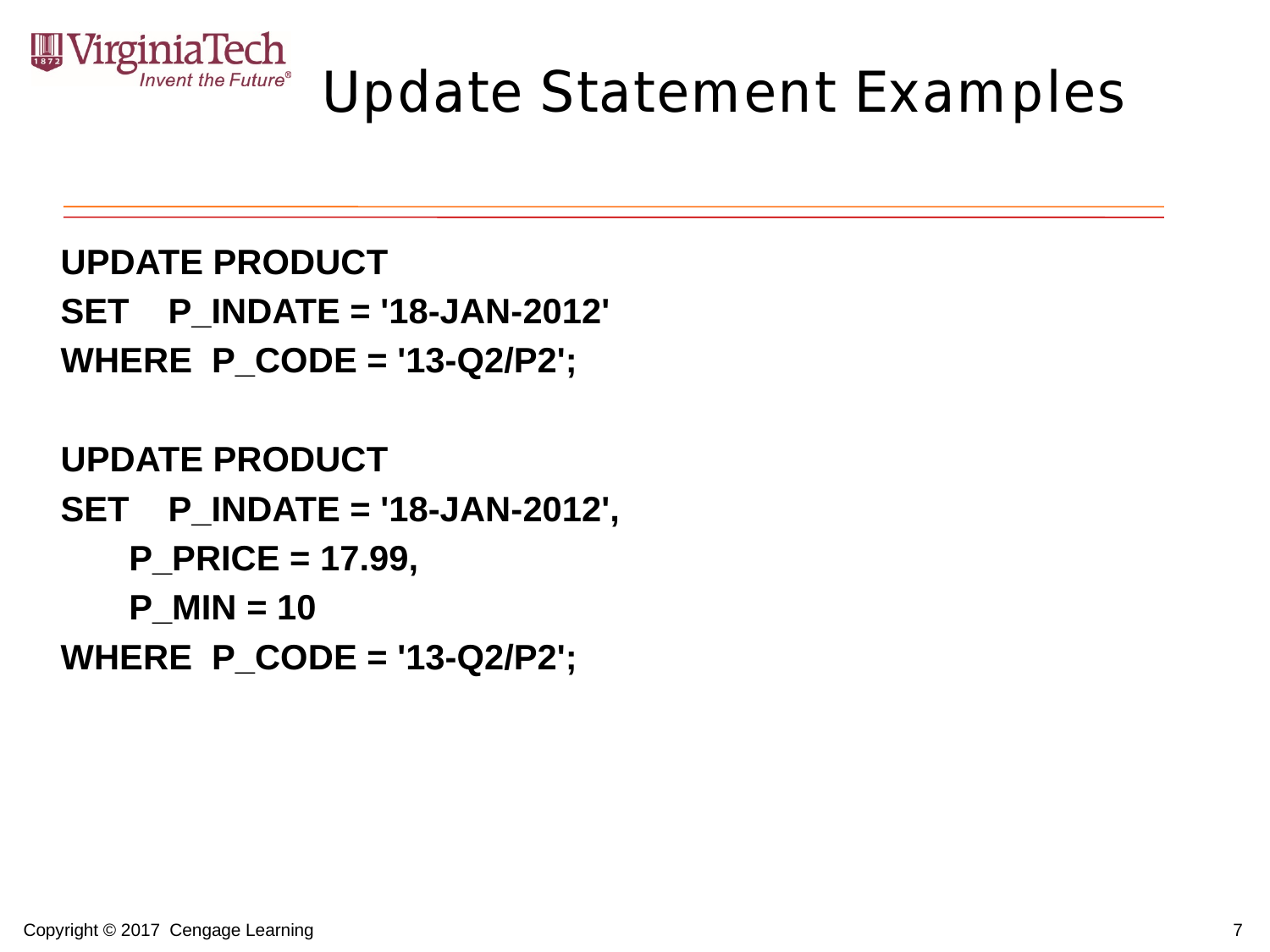

# Update Statement Examples
UPDATE PRODUCT
SET    P_INDATE = '18-JAN-2012'
WHERE  P_CODE = '13-Q2/P2';

UPDATE PRODUCT
SET    P_INDATE = '18-JAN-2012',
       P_PRICE = 17.99,
       P_MIN = 10
WHERE  P_CODE = '13-Q2/P2';

7
Copyright © 2017  Cengage Learning